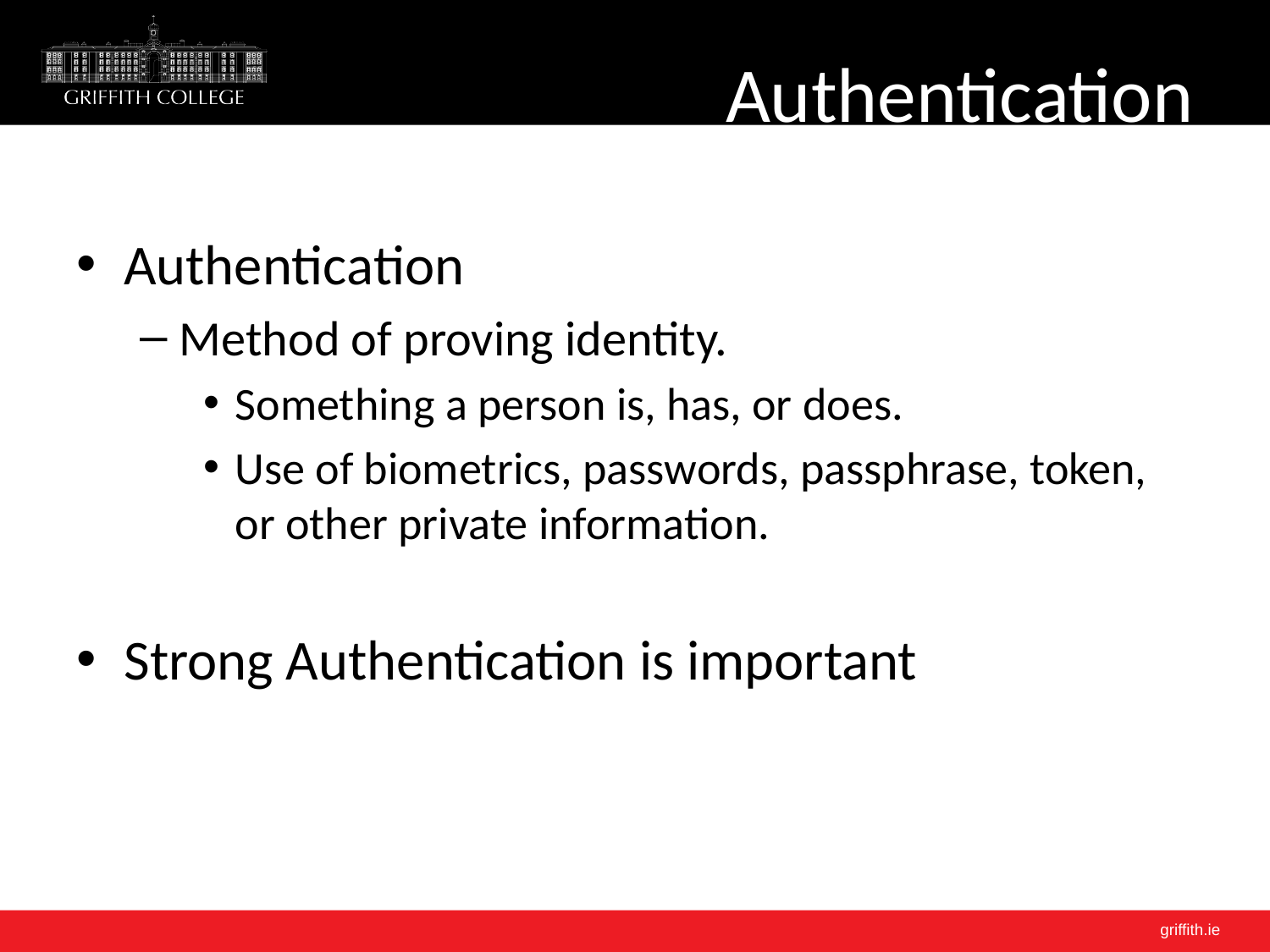

# Authentication
Authentication
Method of proving identity.
Something a person is, has, or does.
Use of biometrics, passwords, passphrase, token, or other private information.

Strong Authentication is important